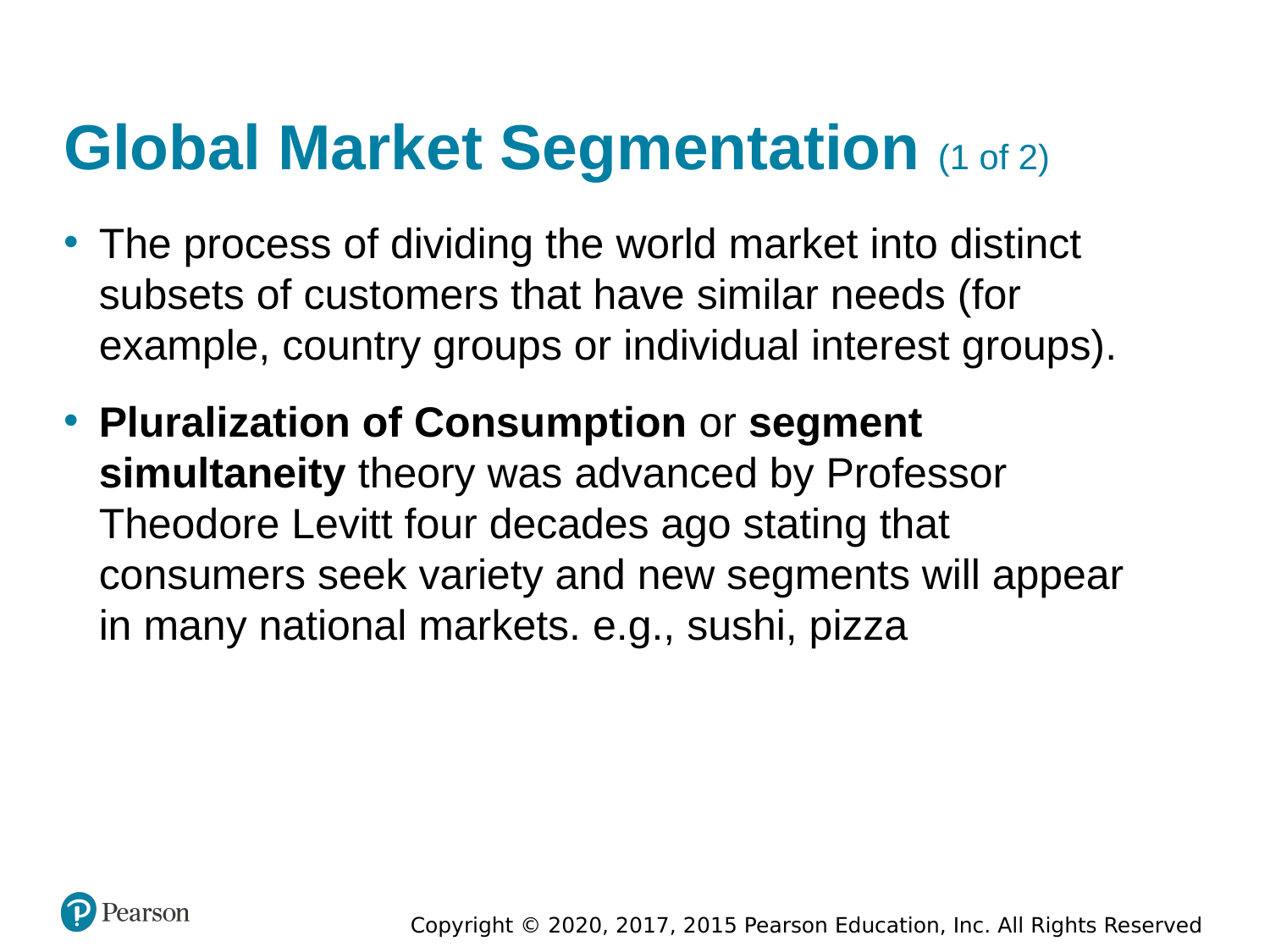

# Global Market Segmentation (1 of 2)
The process of dividing the world market into distinct subsets of customers that have similar needs (for example, country groups or individual interest groups).
Pluralization of Consumption or segment simultaneity theory was advanced by Professor Theodore Levitt four decades ago stating that consumers seek variety and new segments will appear in many national markets. e.g., sushi, pizza